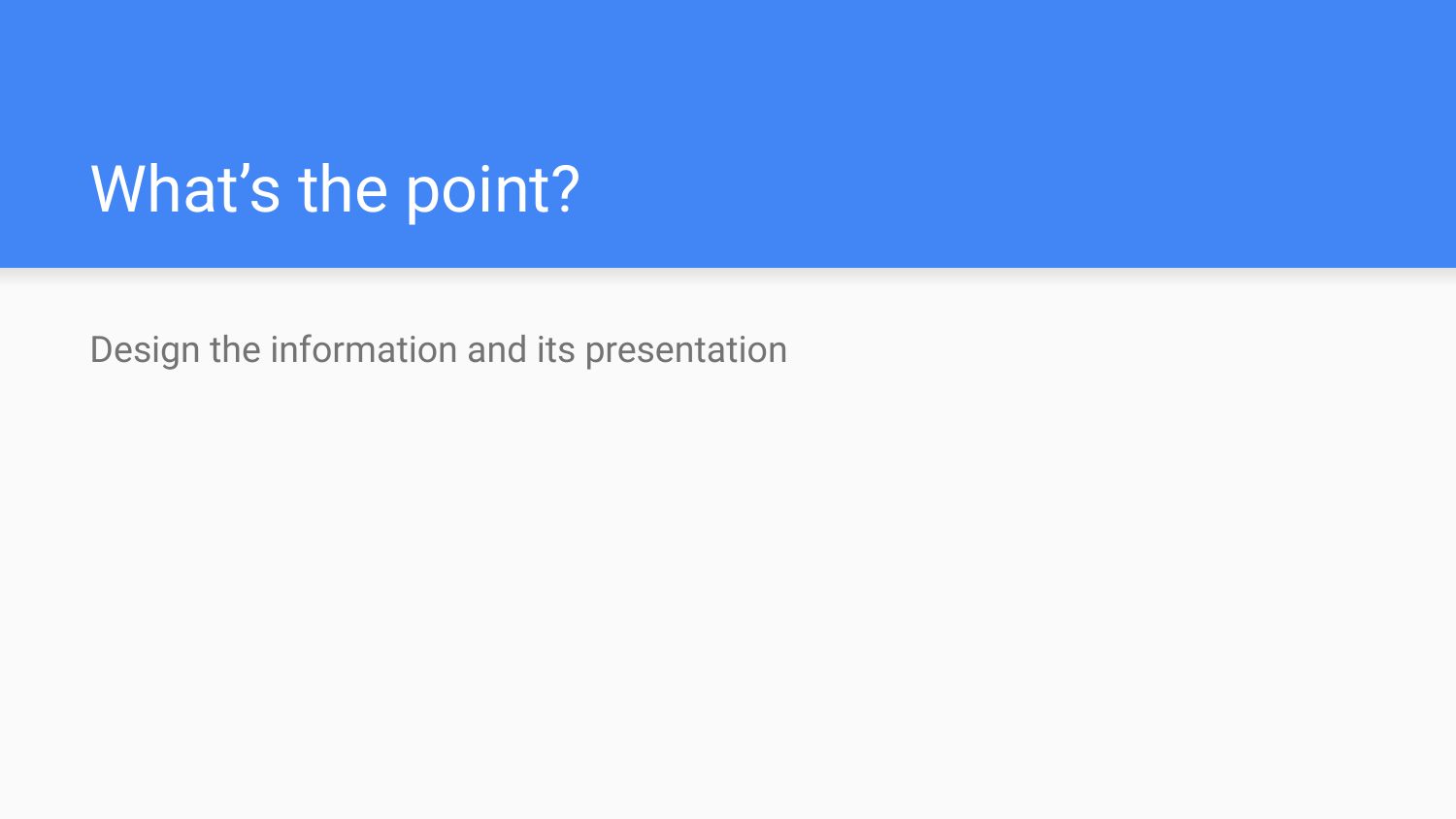

# What’s the point?
Design the information and its presentation